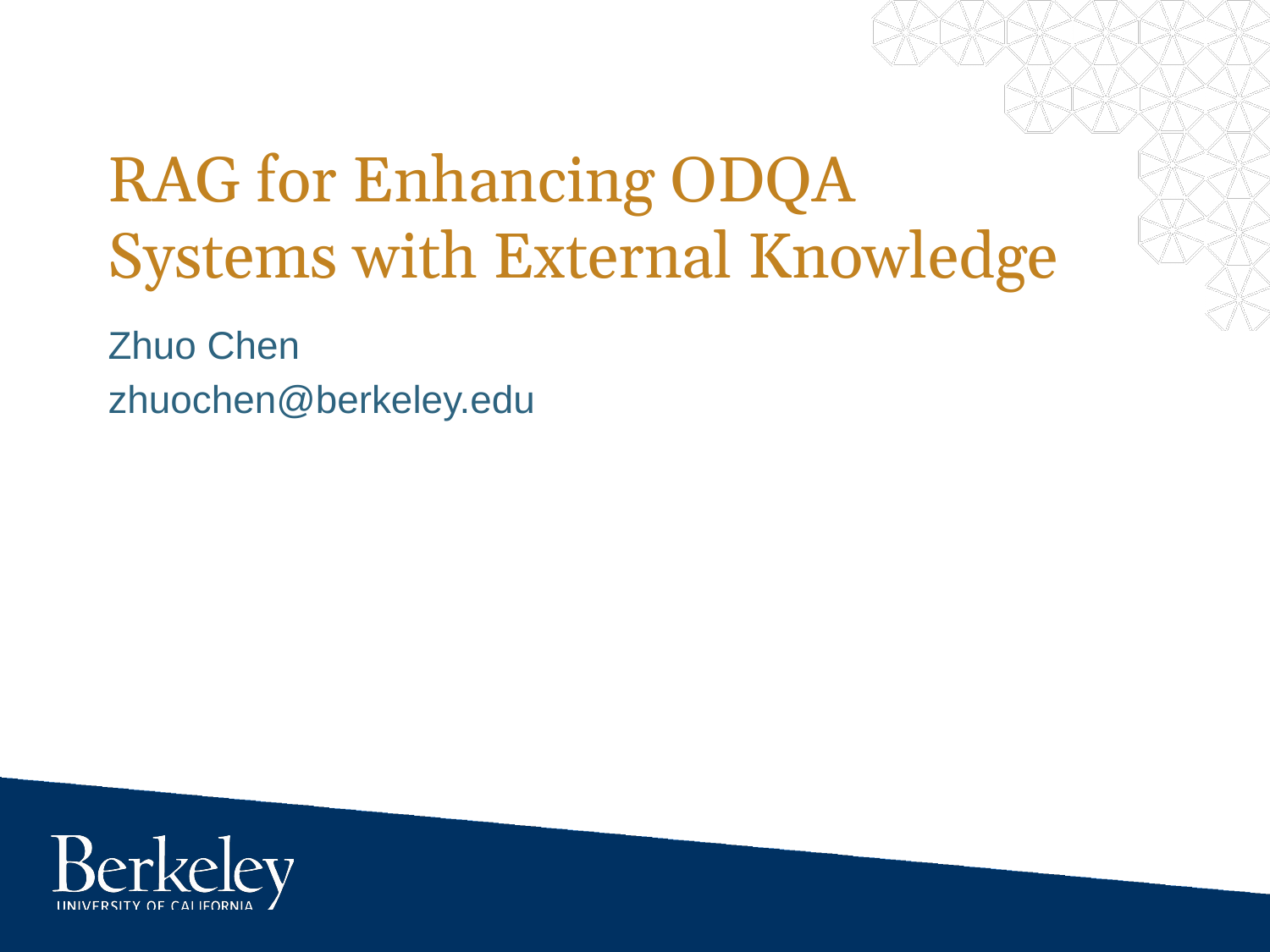

# RAG for Enhancing ODQA Systems with External Knowledge
Zhuo Chen
zhuochen@berkeley.edu